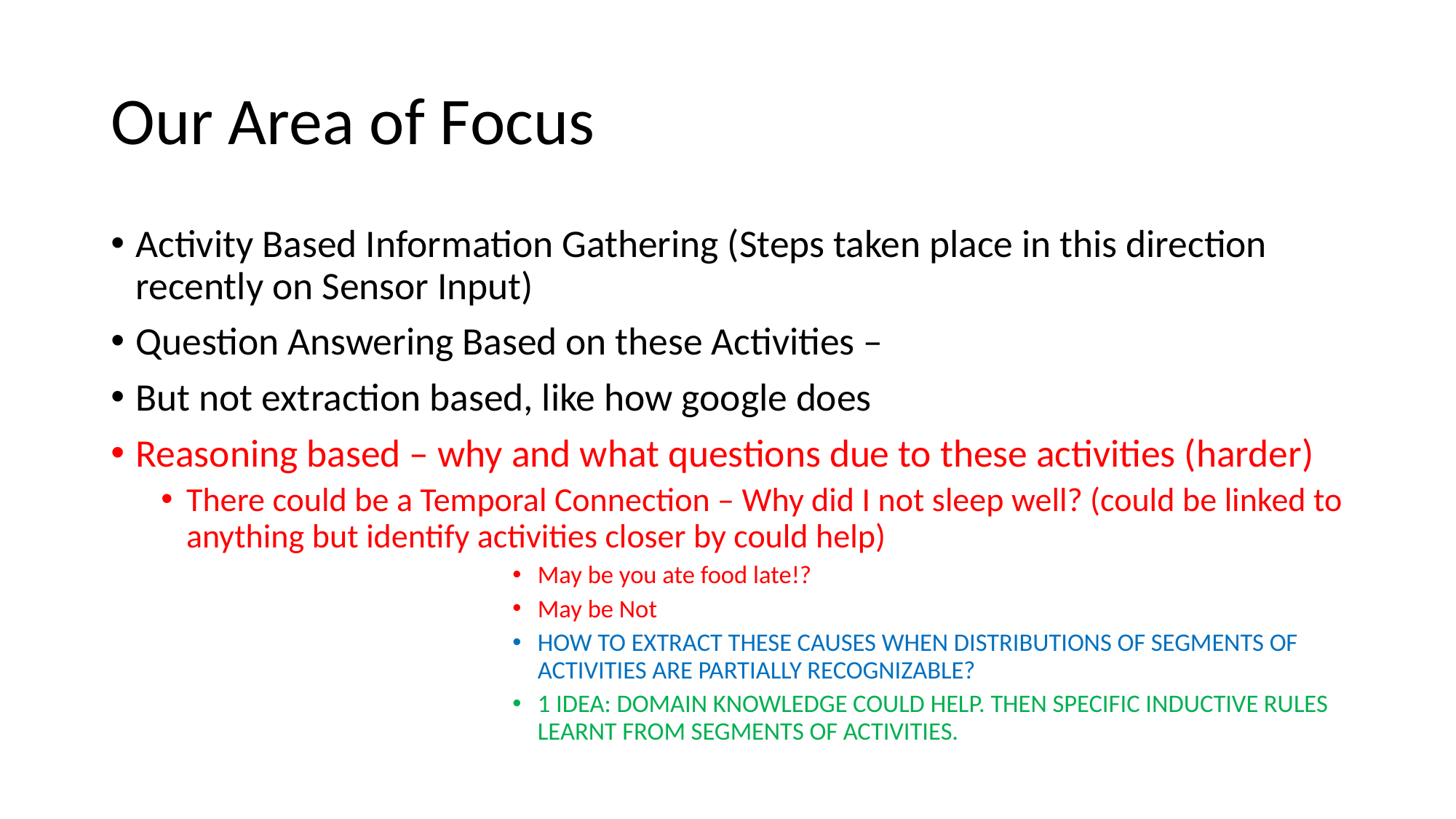

# Our Area of Focus
Activity Based Information Gathering (Steps taken place in this direction recently on Sensor Input)
Question Answering Based on these Activities –
But not extraction based, like how google does
Reasoning based – why and what questions due to these activities (harder)
There could be a Temporal Connection – Why did I not sleep well? (could be linked to anything but identify activities closer by could help)
May be you ate food late!?
May be Not
HOW TO EXTRACT THESE CAUSES WHEN DISTRIBUTIONS OF SEGMENTS OF ACTIVITIES ARE PARTIALLY RECOGNIZABLE?
1 IDEA: DOMAIN KNOWLEDGE COULD HELP. THEN SPECIFIC INDUCTIVE RULES LEARNT FROM SEGMENTS OF ACTIVITIES.